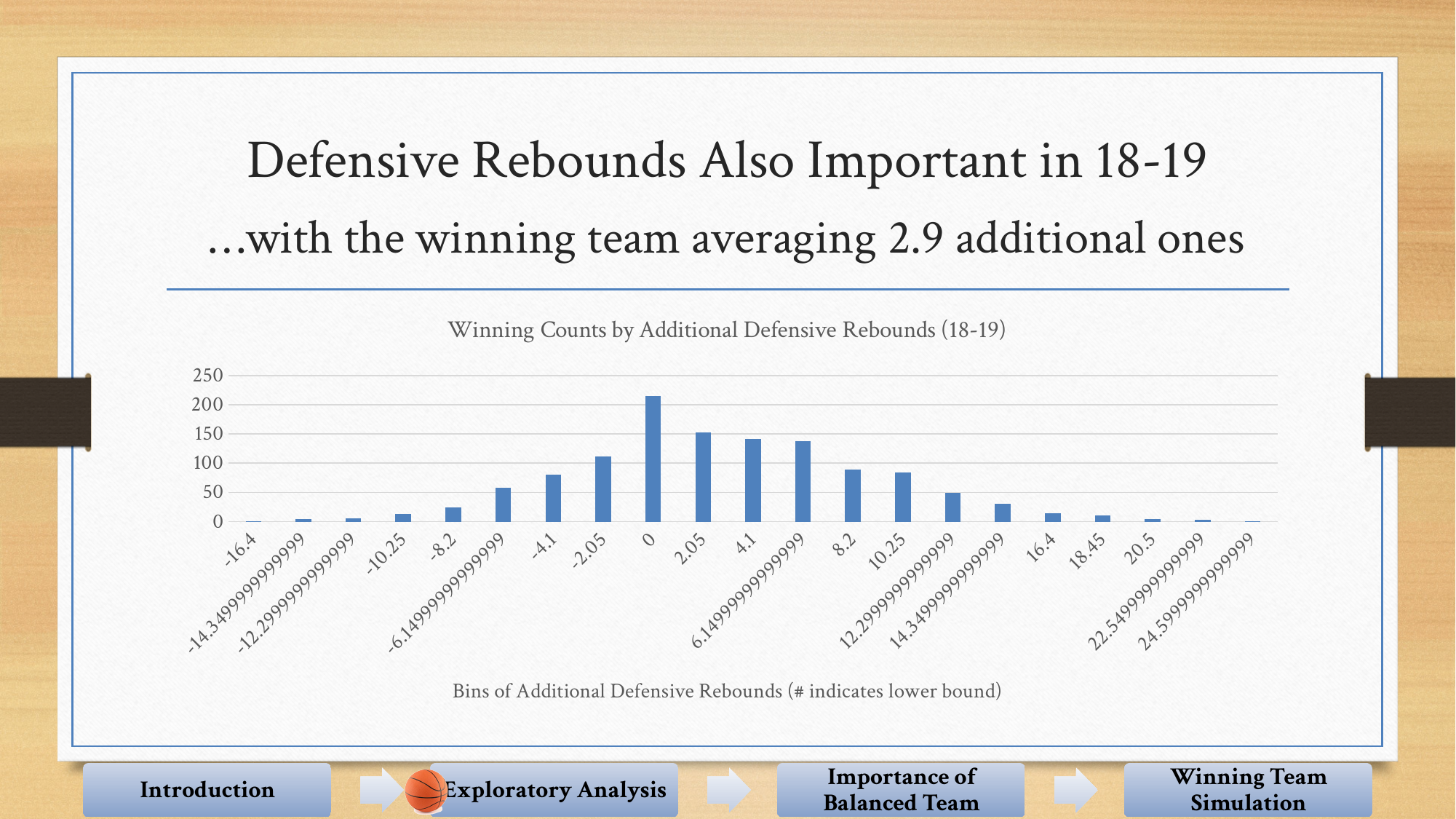

Defensive Rebounds Also Important in 18-19
…with the winning team averaging 2.9 additional ones

### Chart: Winning Counts by Additional Defensive Rebounds (18-19)

| Category | winning_defensive |
|---|---|
| -16.399999999999999 | 1.0 |
| -14.3499999999999 | 4.0 |
| -12.299999999999899 | 6.0 |
| -10.25 | 13.0 |
| -8.1999999999999993 | 24.0 |
| -6.1499999999999897 | 58.0 |
| -4.0999999999999996 | 80.0 |
| -2.0499999999999998 | 111.0 |
| 0 | 215.0 |
| 2.0499999999999998 | 153.0 |
| 4.0999999999999996 | 141.0 |
| 6.1499999999999897 | 138.0 |
| 8.1999999999999993 | 89.0 |
| 10.25 | 84.0 |
| 12.299999999999899 | 49.0 |
| 14.3499999999999 | 31.0 |
| 16.399999999999999 | 14.0 |
| 18.45 | 10.0 |
| 20.5 | 5.0 |
| 22.549999999999901 | 3.0 |
| 24.599999999999898 | 1.0 |